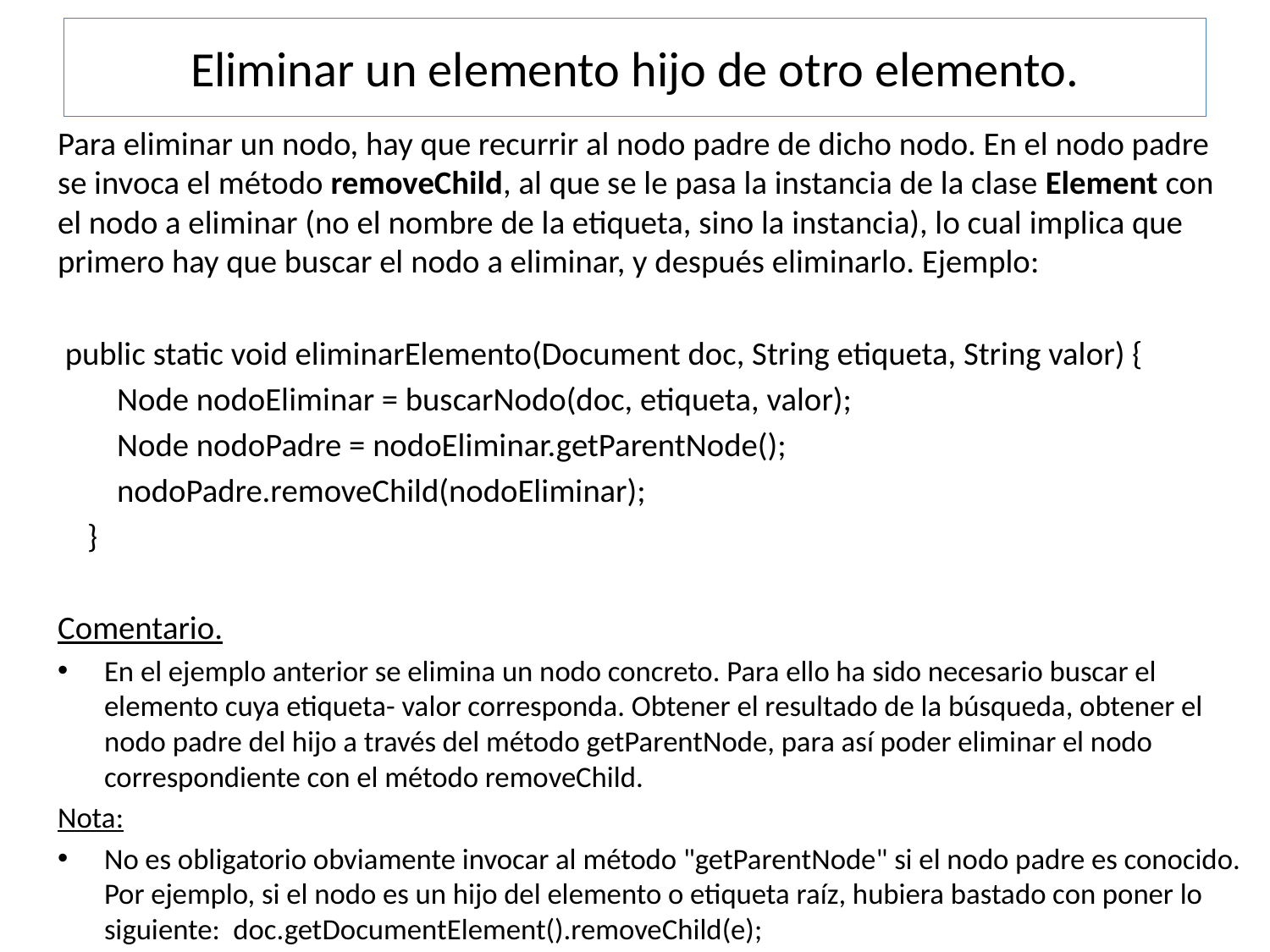

# Eliminar un elemento hijo de otro elemento.
Para eliminar un nodo, hay que recurrir al nodo padre de dicho nodo. En el nodo padre se invoca el método removeChild, al que se le pasa la instancia de la clase Element con el nodo a eliminar (no el nombre de la etiqueta, sino la instancia), lo cual implica que primero hay que buscar el nodo a eliminar, y después eliminarlo. Ejemplo:

 public static void eliminarElemento(Document doc, String etiqueta, String valor) {
        Node nodoEliminar = buscarNodo(doc, etiqueta, valor);
        Node nodoPadre = nodoEliminar.getParentNode();
        nodoPadre.removeChild(nodoEliminar);
    }

Comentario.
En el ejemplo anterior se elimina un nodo concreto. Para ello ha sido necesario buscar el  elemento cuya etiqueta- valor corresponda. Obtener el resultado de la búsqueda, obtener el nodo padre del hijo a través del método getParentNode, para así poder eliminar el nodo correspondiente con el método removeChild.
Nota:
No es obligatorio obviamente invocar al método "getParentNode" si el nodo padre es conocido. Por ejemplo, si el nodo es un hijo del elemento o etiqueta raíz, hubiera bastado con poner lo siguiente:  doc.getDocumentElement().removeChild(e);